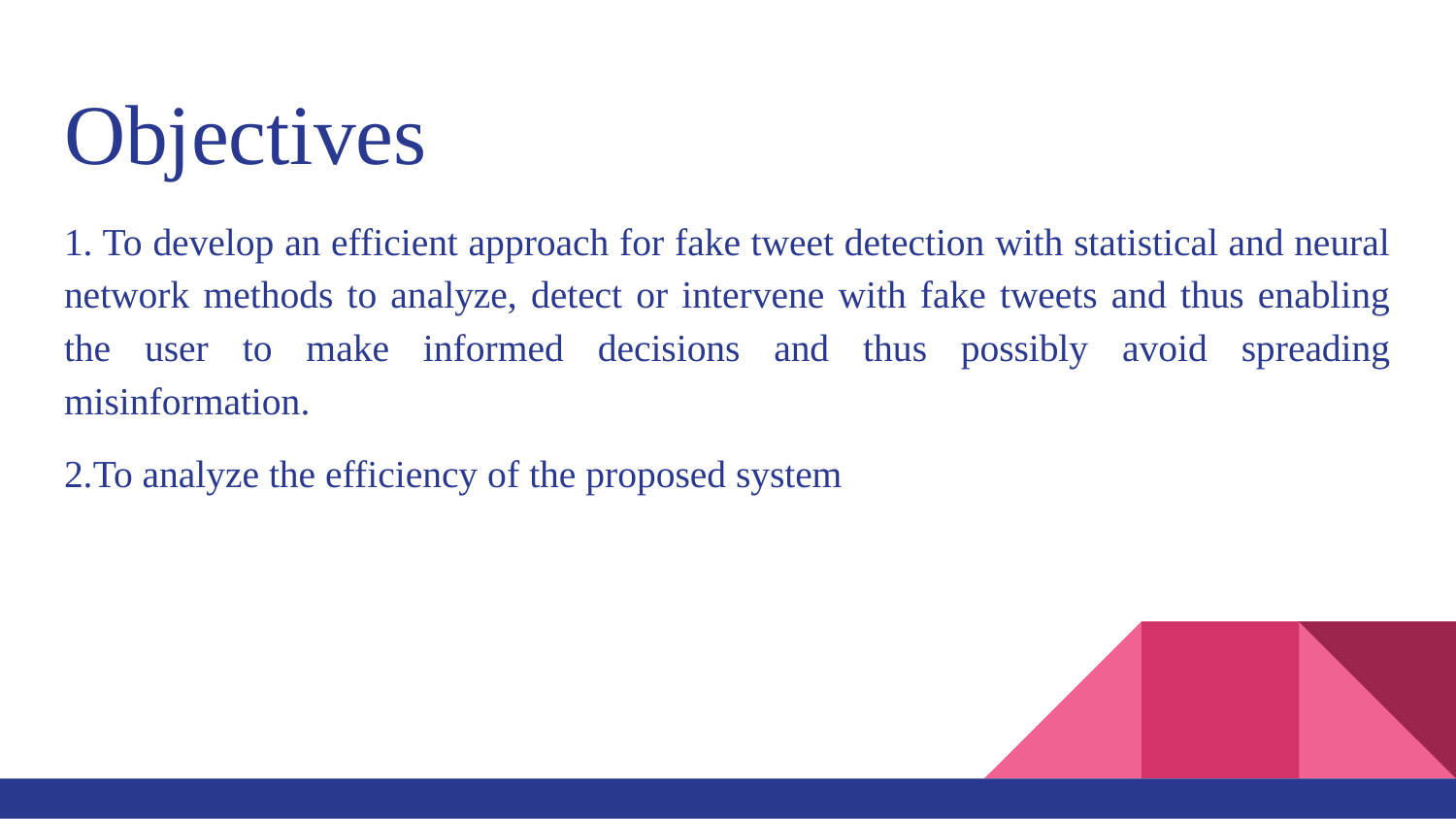

# Objectives
1. To develop an efficient approach for fake tweet detection with statistical and neural network methods to analyze, detect or intervene with fake tweets and thus enabling the user to make informed decisions and thus possibly avoid spreading misinformation.
2.To analyze the efficiency of the proposed system